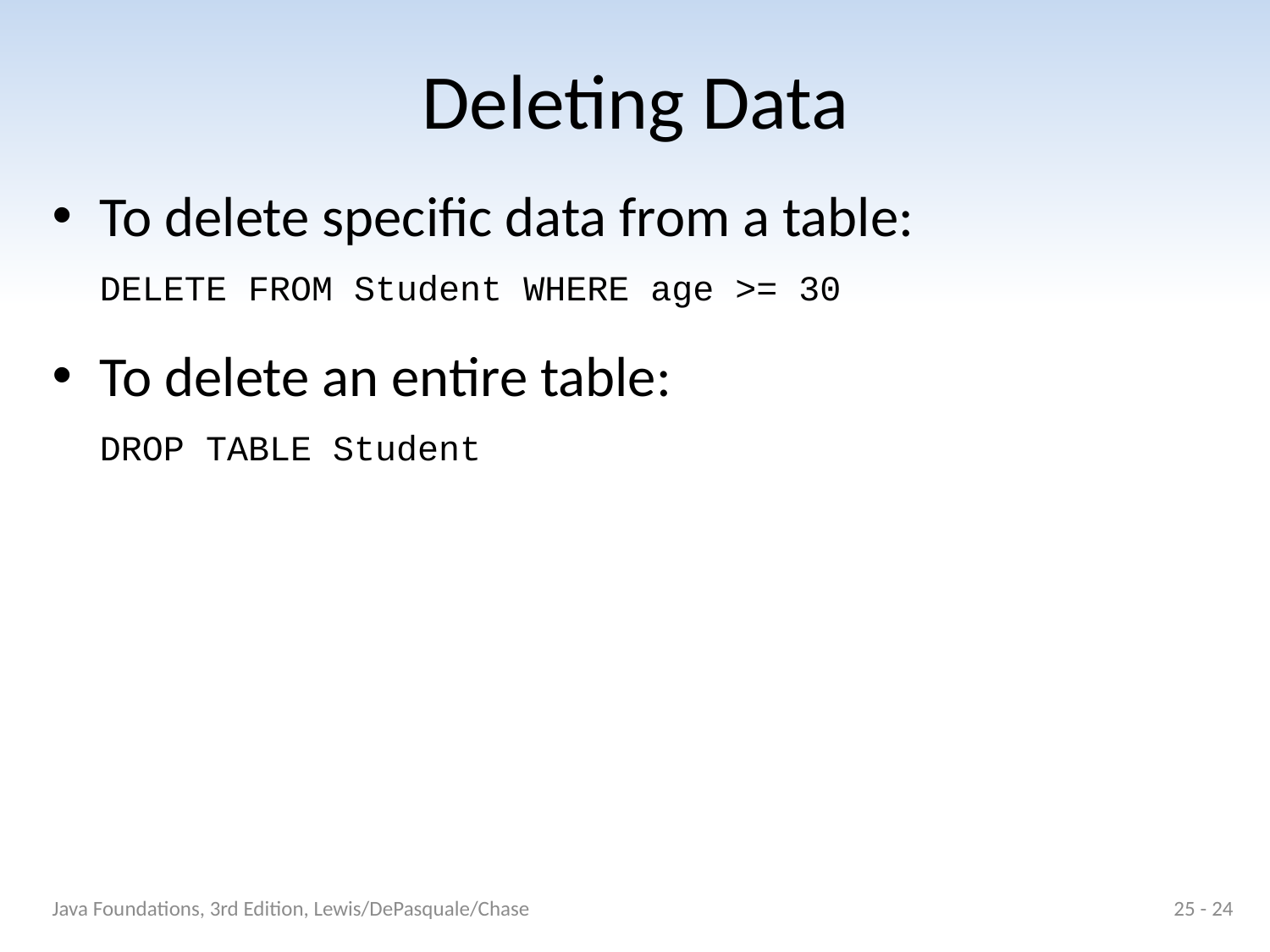

# Deleting Data
To delete specific data from a table:
	DELETE FROM Student WHERE age >= 30
To delete an entire table:
	DROP TABLE Student

Java Foundations, 3rd Edition, Lewis/DePasquale/Chase
25 - 24